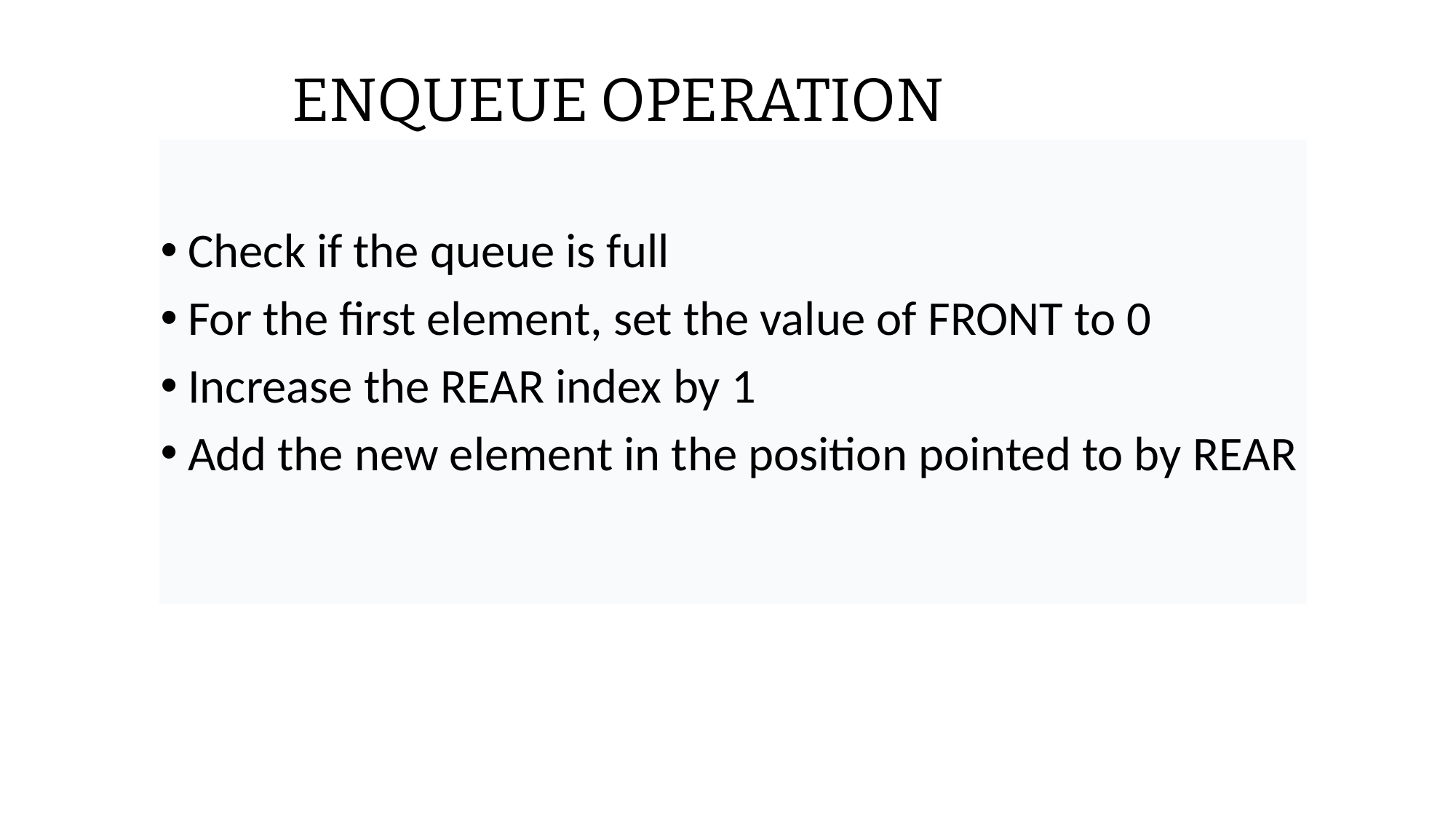

# ENQUEUE OPERATION
Check if the queue is full
For the first element, set the value of FRONT to 0
Increase the REAR index by 1
Add the new element in the position pointed to by REAR